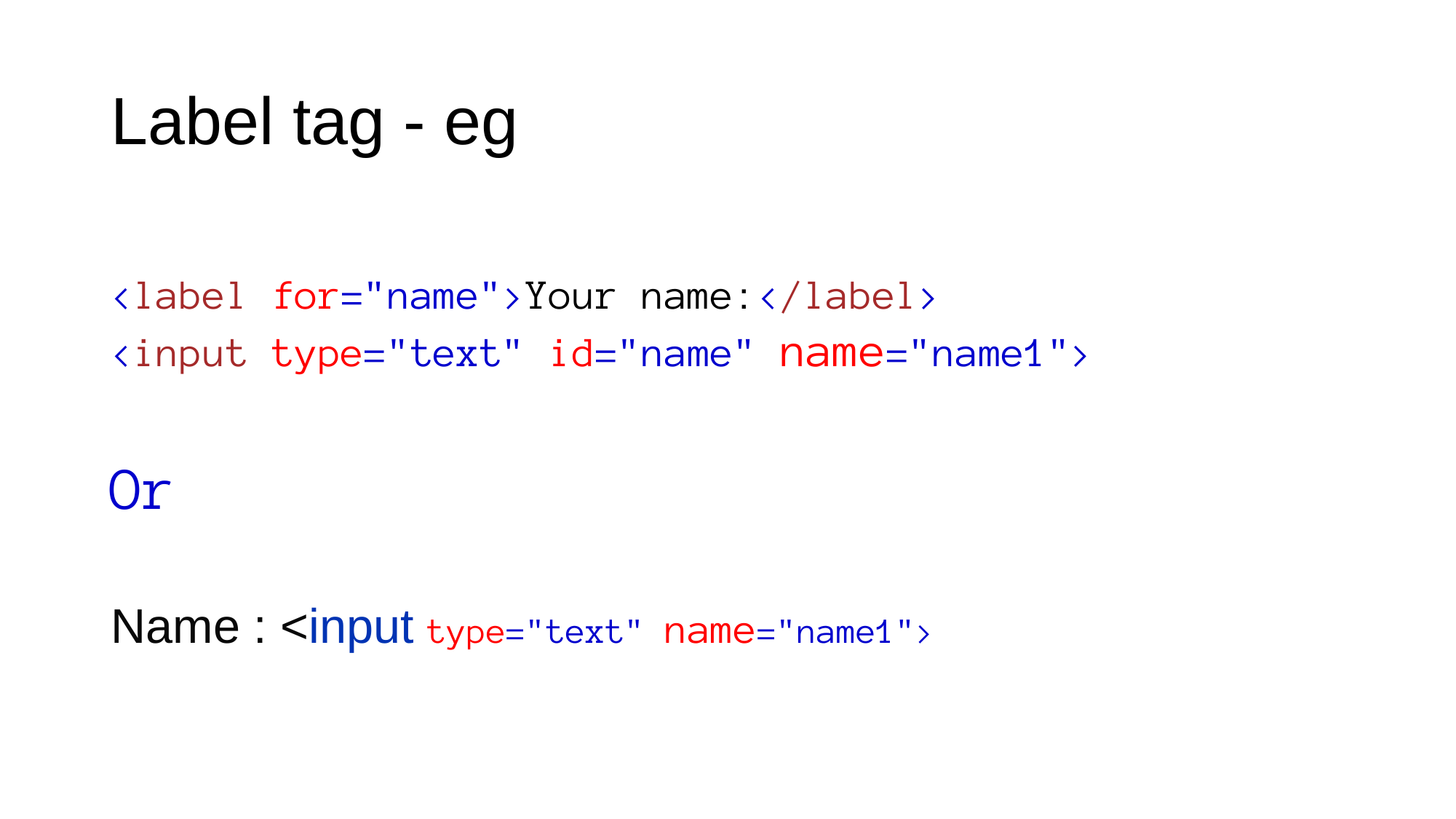

# Label tag - eg

<label for="name">Your name:</label>
<input type="text" id="name" name="name1">

Or

Name : <input type="text" name="name1">